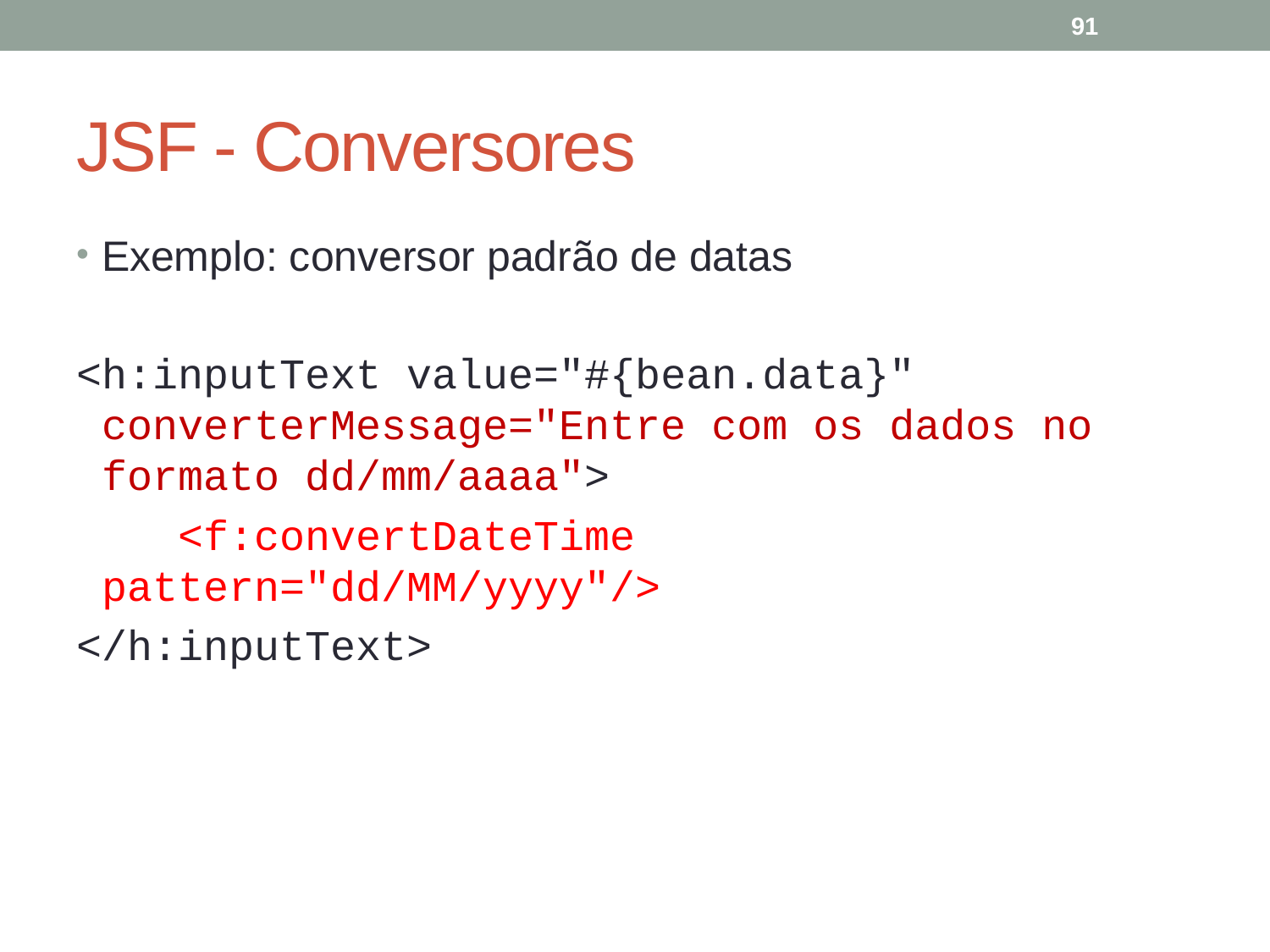

91
# JSF - Conversores
Exemplo: conversor padrão de datas

<h:inputText value="#{bean.data}" converterMessage="Entre com os dados no formato dd/mm/aaaa">
    <f:convertDateTime pattern="dd/MM/yyyy"/>
</h:inputText>